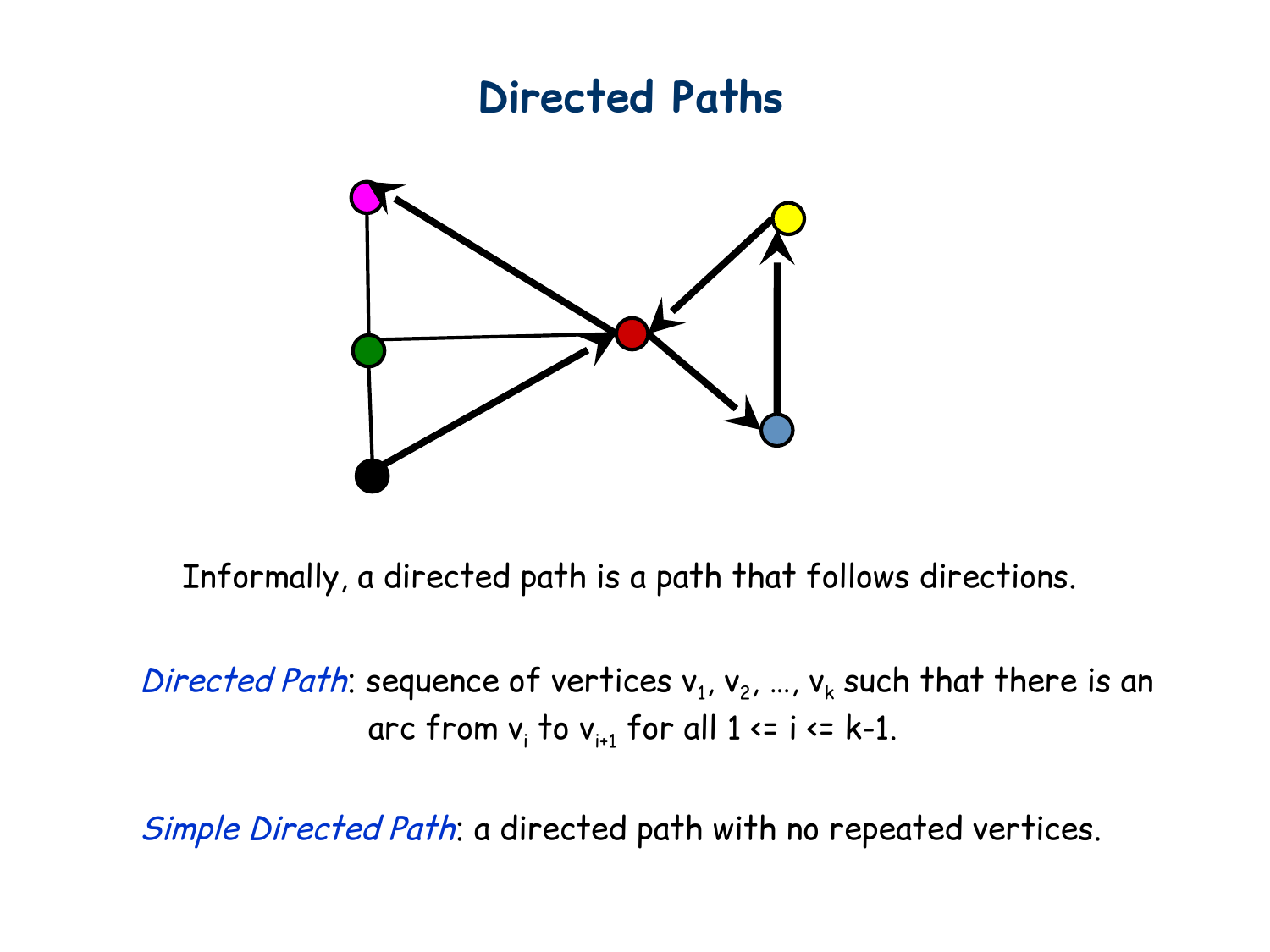

Directed Paths

Informally, a directed path is a path that follows directions.
Directed Path: sequence of vertices v1, v2, …, vk such that there is an
                        arc from vi to vi+1 for all 1 <= i <= k-1.
Simple Directed Path: a directed path with no repeated vertices.